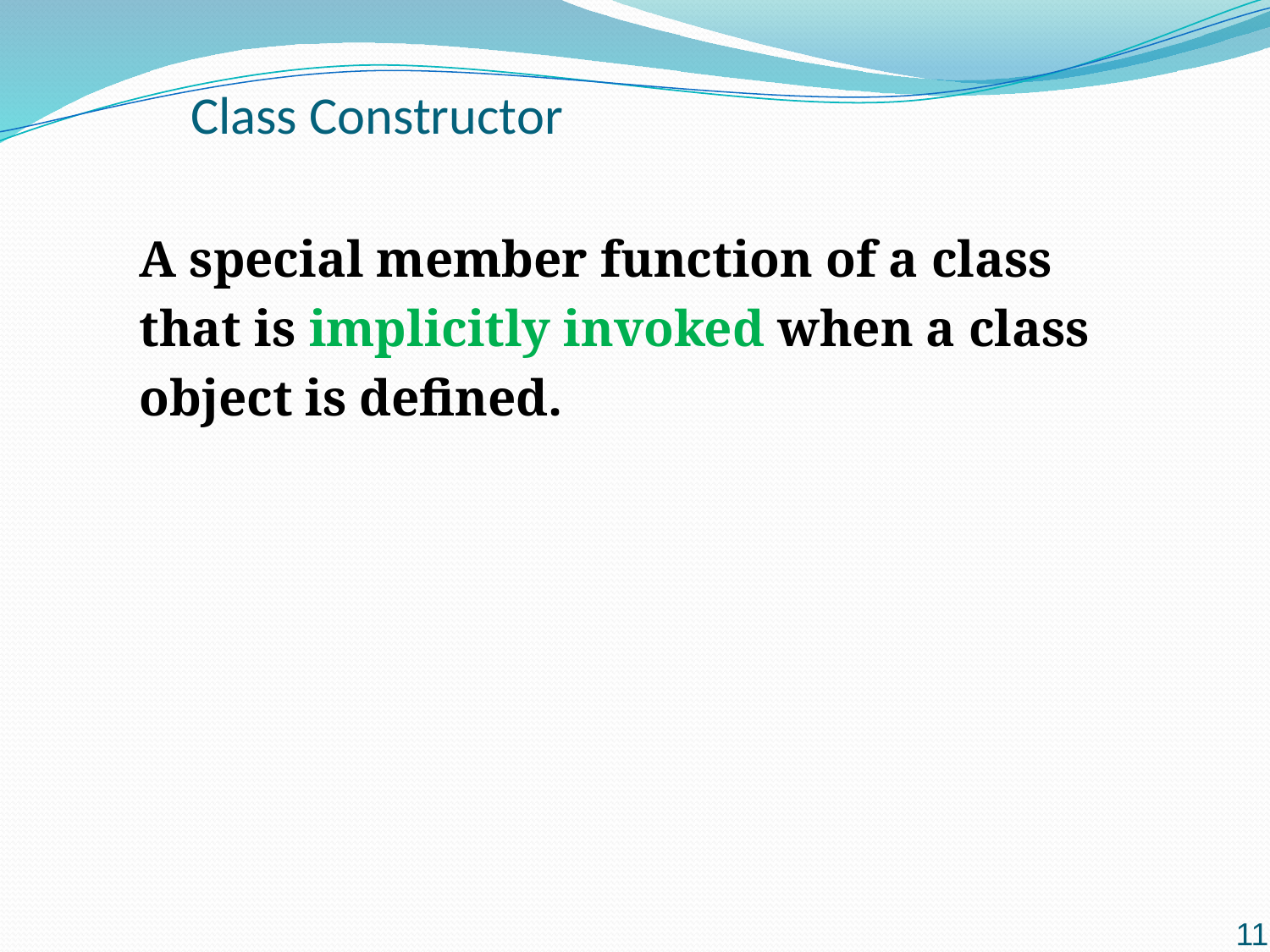

# Class Constructor
A special member function of a class
that is implicitly invoked when a class
object is defined.

11